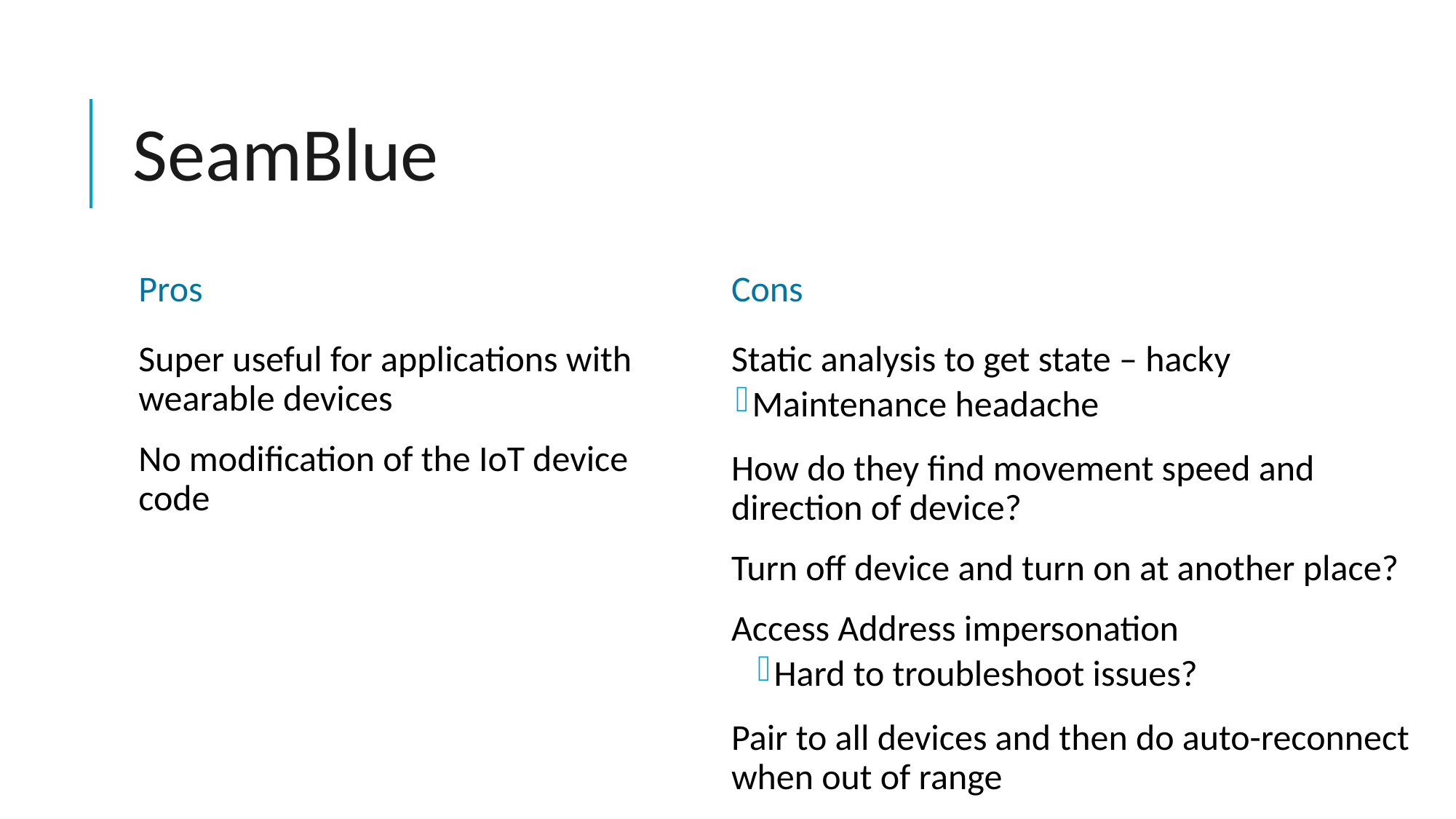

# SeamBlue
Pros
Cons
Super useful for applications with wearable devices
No modification of the IoT device code
Static analysis to get state – hacky
Maintenance headache
How do they find movement speed and direction of device?
Turn off device and turn on at another place?
Access Address impersonation
Hard to troubleshoot issues?
Pair to all devices and then do auto-reconnect when out of range